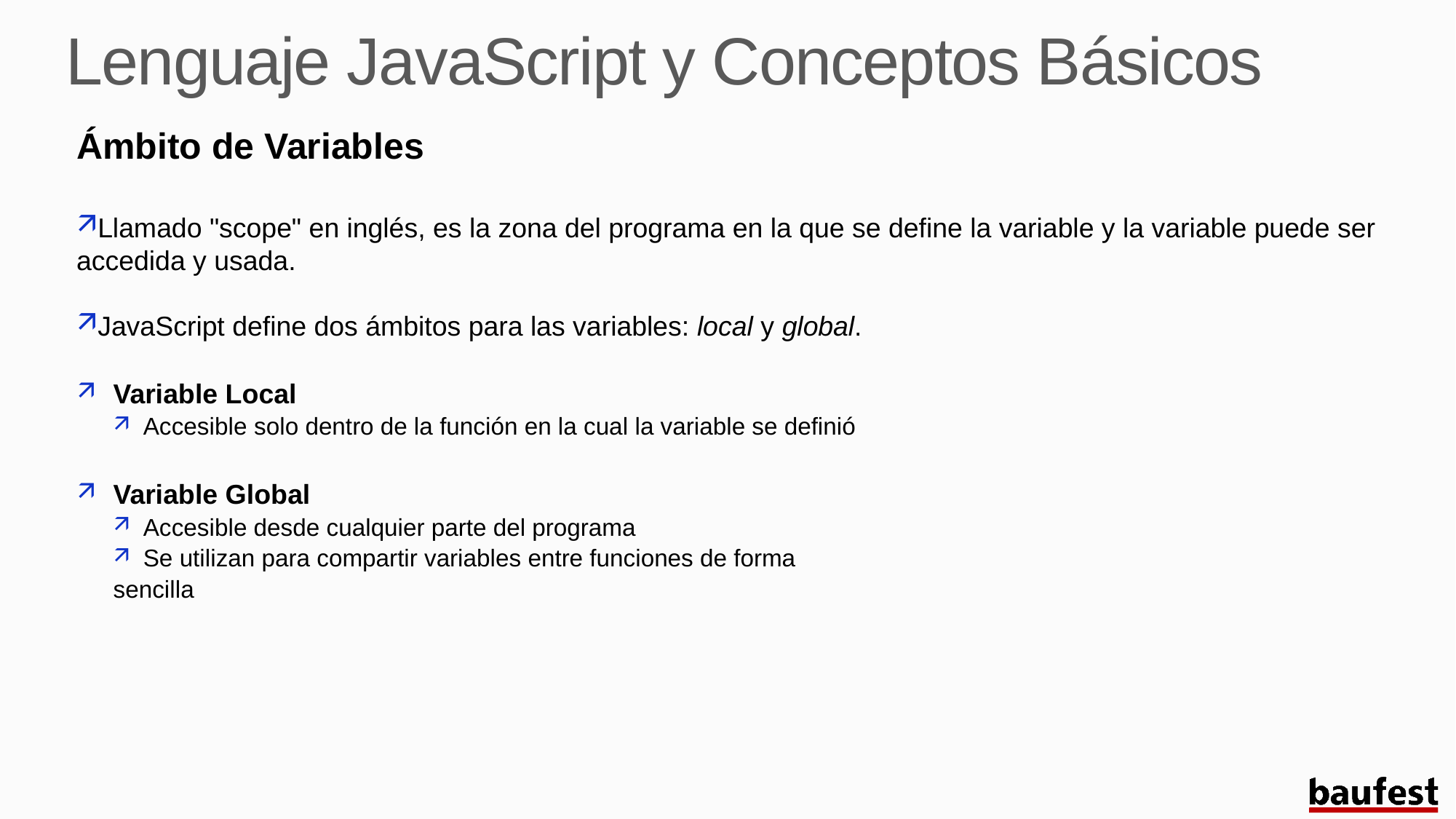

# Lenguaje JavaScript y Conceptos Básicos
Ámbito de Variables

Llamado "scope" en inglés, es la zona del programa en la que se define la variable y la variable puede ser accedida y usada.

JavaScript define dos ámbitos para las variables: local y global.
Variable Local
Accesible solo dentro de la función en la cual la variable se definió

Variable Global
Accesible desde cualquier parte del programa
Se utilizan para compartir variables entre funciones de forma
sencilla